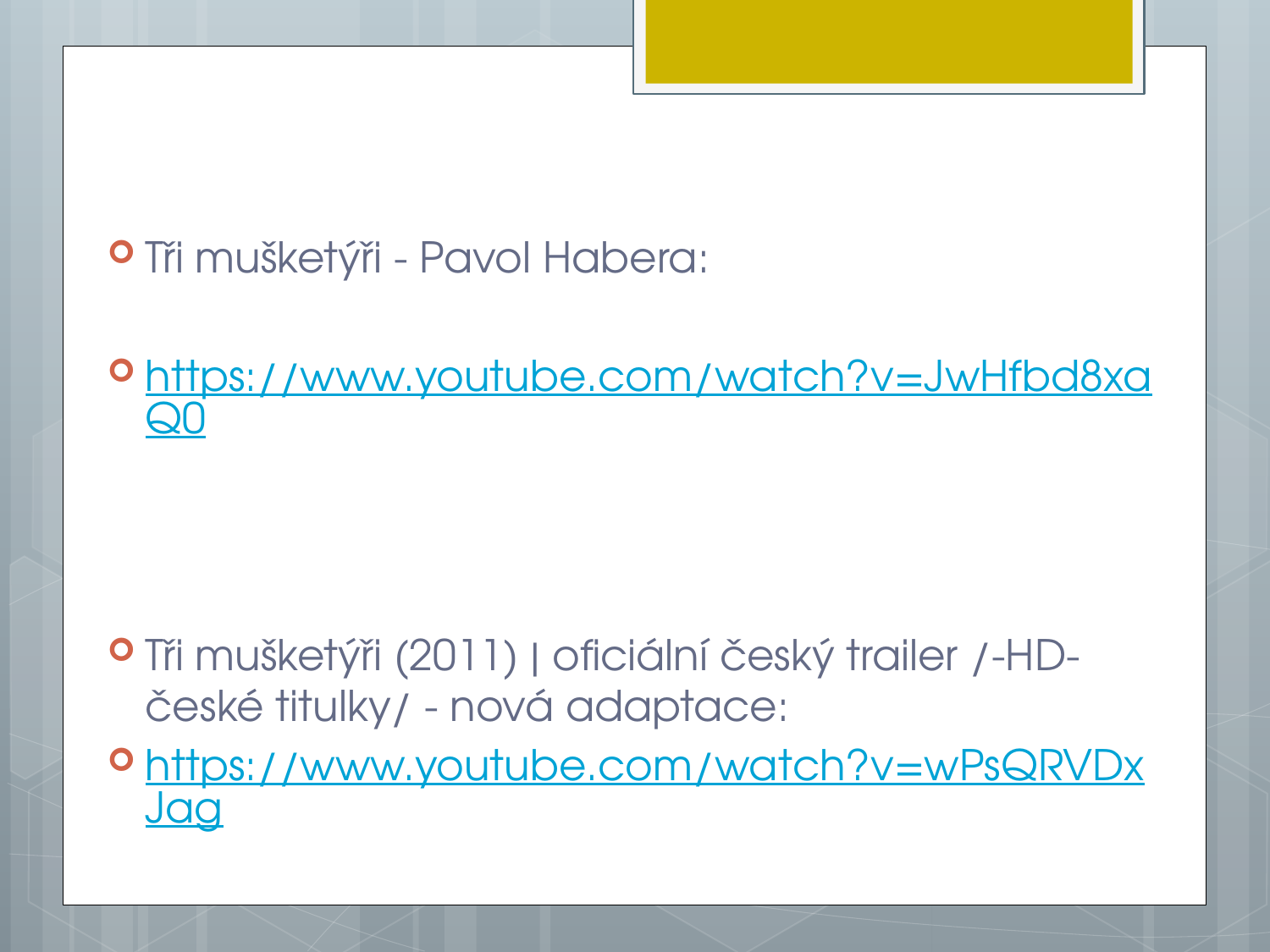

Tři mušketýři - Pavol Habera:

https://www.youtube.com/watch?v=JwHfbd8xaQ0

Tři mušketýři (2011) | oficiální český trailer /-HD- české titulky/ - nová adaptace:
https://www.youtube.com/watch?v=wPsQRVDxJag

#